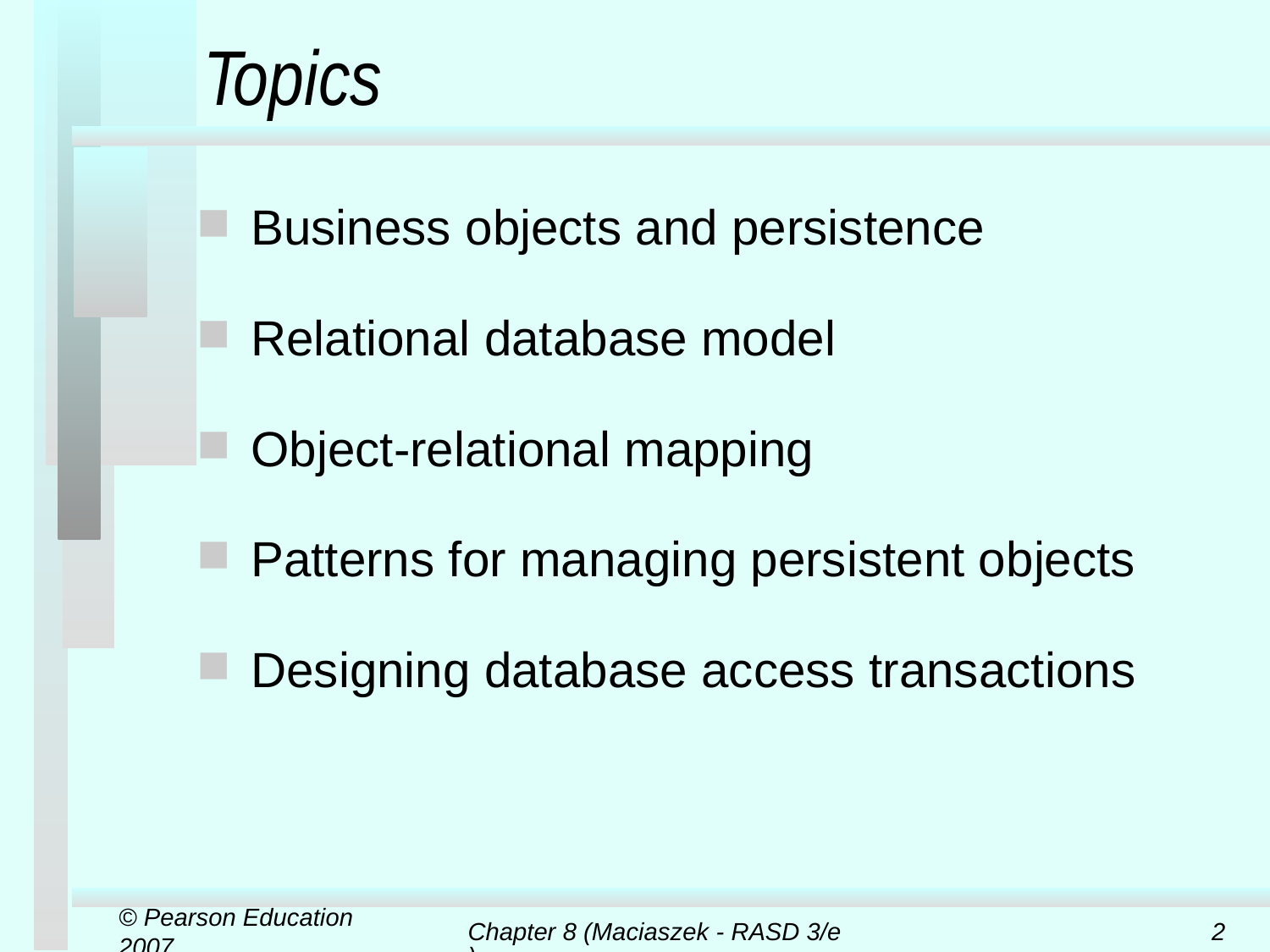

# Topics
Business objects and persistence
Relational database model
Object-relational mapping
Patterns for managing persistent objects
Designing database access transactions
© Pearson Education 2007
Chapter 8 (Maciaszek - RASD 3/e)
2